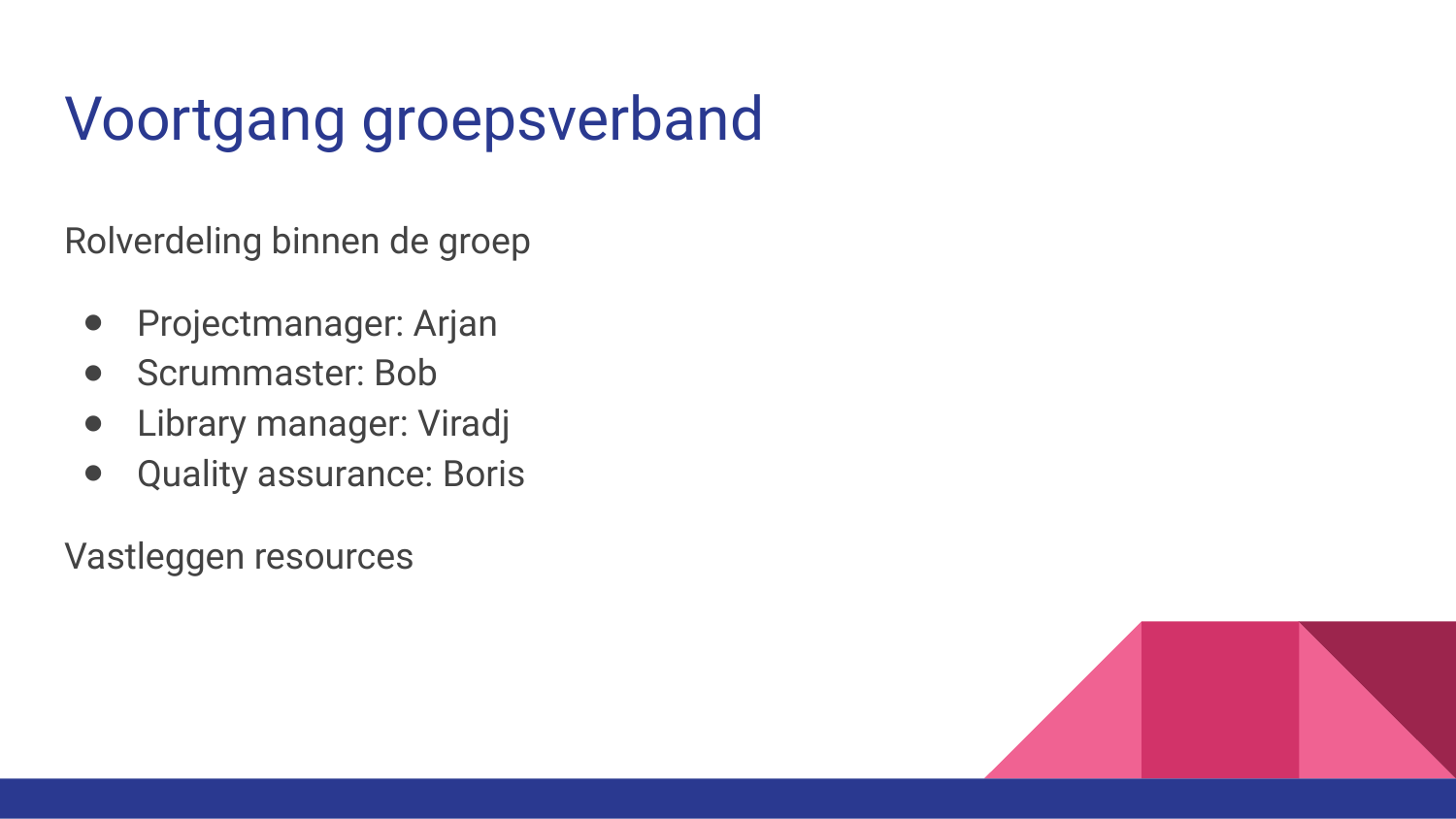

# Voortgang groepsverband
Rolverdeling binnen de groep
Projectmanager: Arjan
Scrummaster: Bob
Library manager: Viradj
Quality assurance: Boris
Vastleggen resources